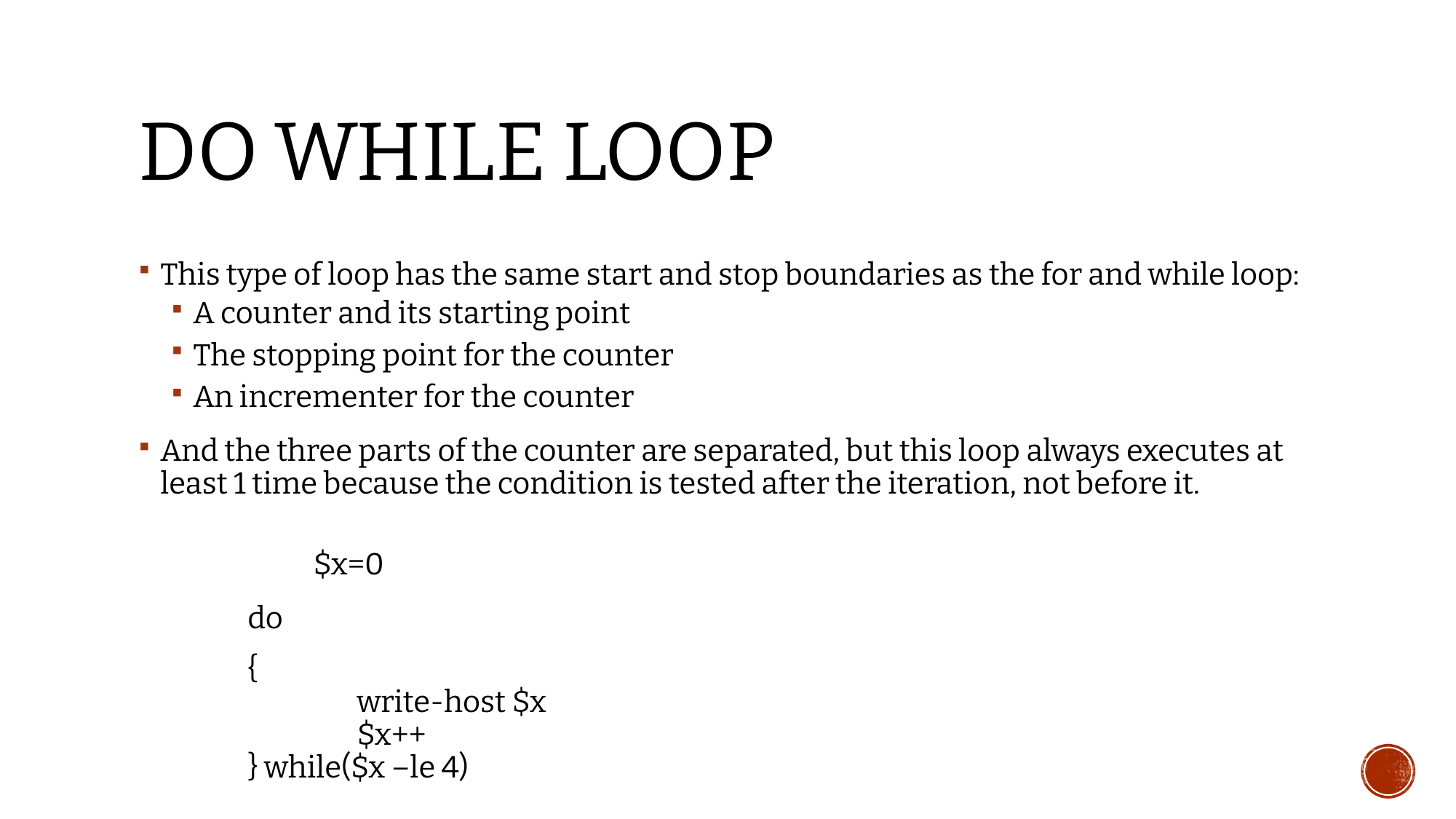

# Do While loop
This type of loop has the same start and stop boundaries as the for and while loop:
A counter and its starting point
The stopping point for the counter
An incrementer for the counter
And the three parts of the counter are separated, but this loop always executes at least 1 time because the condition is tested after the iteration, not before it.

	$x=0
 	do
	{
		write-host $x
		$x++
	} while($x –le 4)